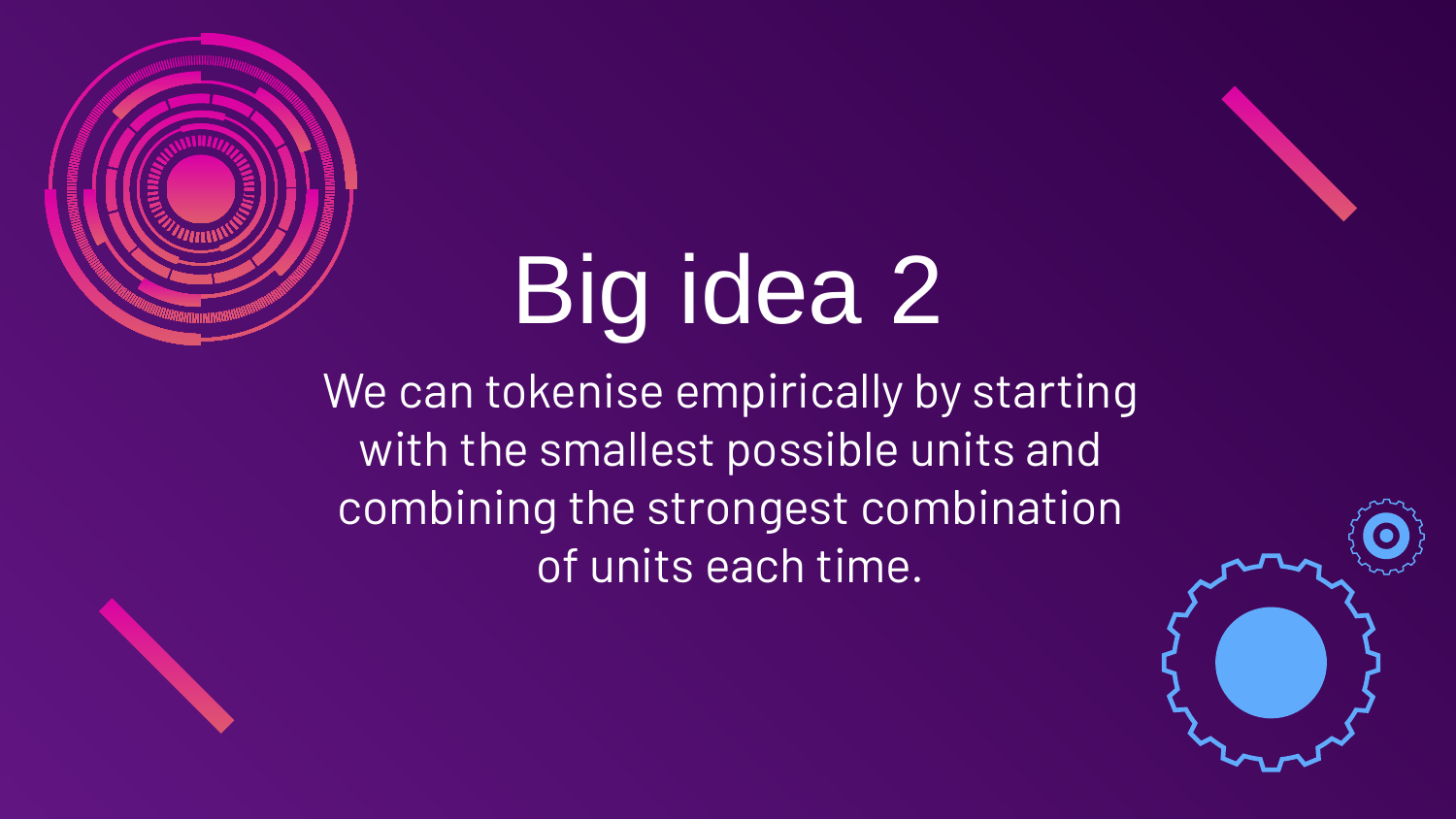

# Big idea 2
We can tokenise empirically by starting with the smallest possible units and combining the strongest combination of units each time.